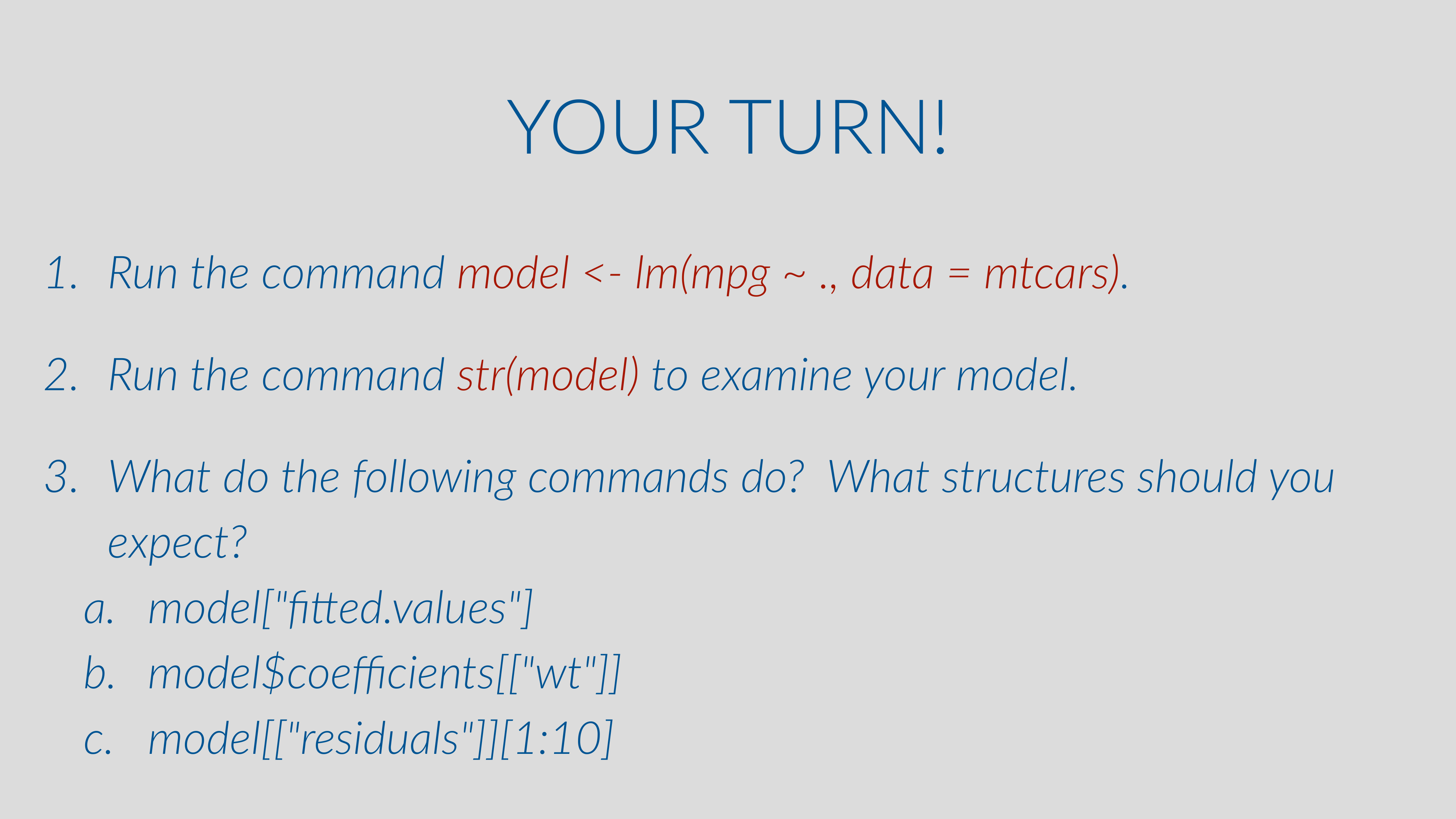

# Your turn!
Run the command model <- lm(mpg ~ ., data = mtcars).
Run the command str(model) to examine your model.
What do the following commands do?  What structures should you expect?
model["fitted.values"]
model$coefficients[["wt"]]
model[["residuals"]][1:10]